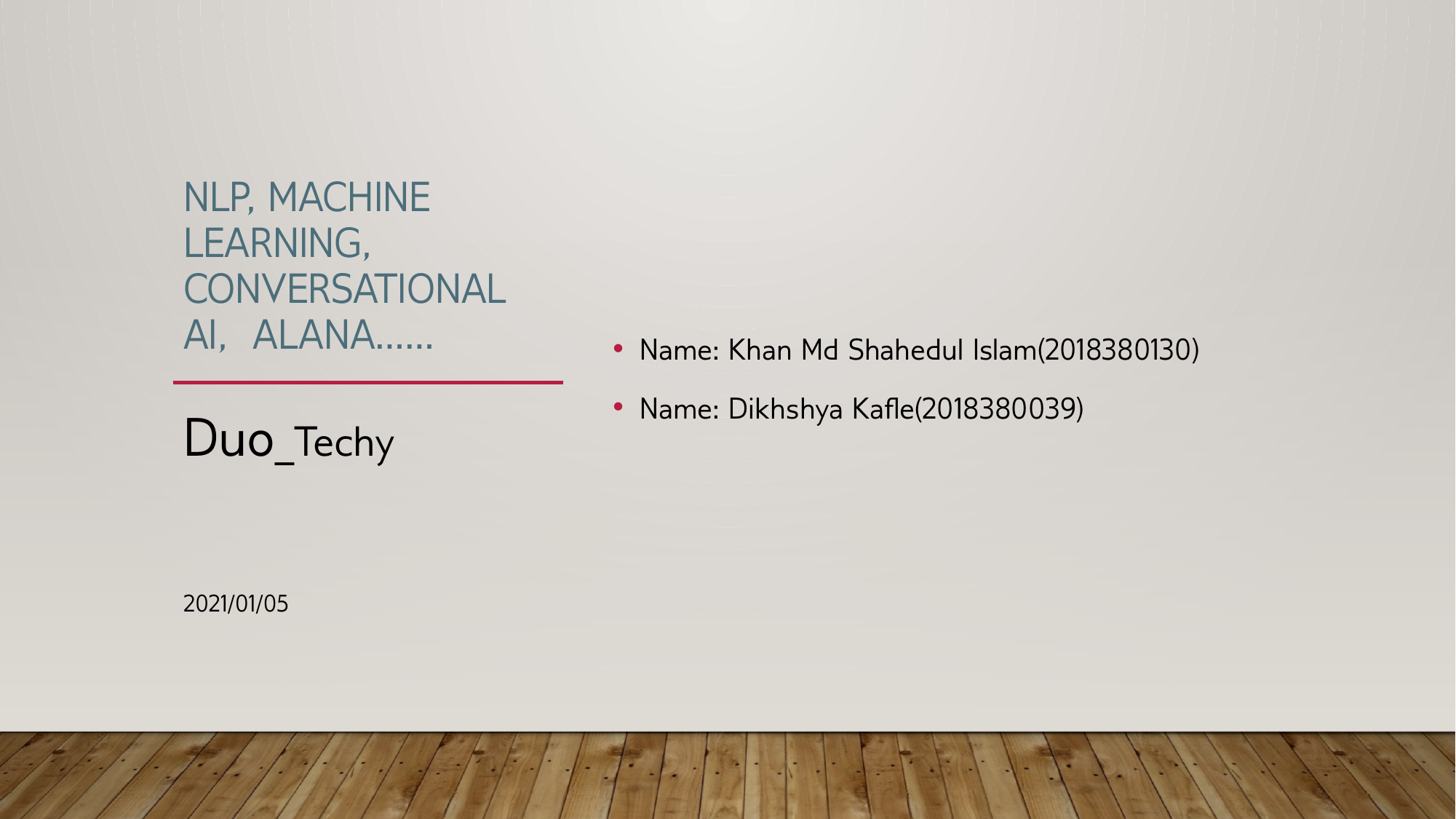

# Nlp, Machine learning, Conversational Ai,  Alana……
Name: Khan Md Shahedul Islam(2018380130)
Name: Dikhshya Kafle(2018380039)
Duo_Techy

2021/01/05